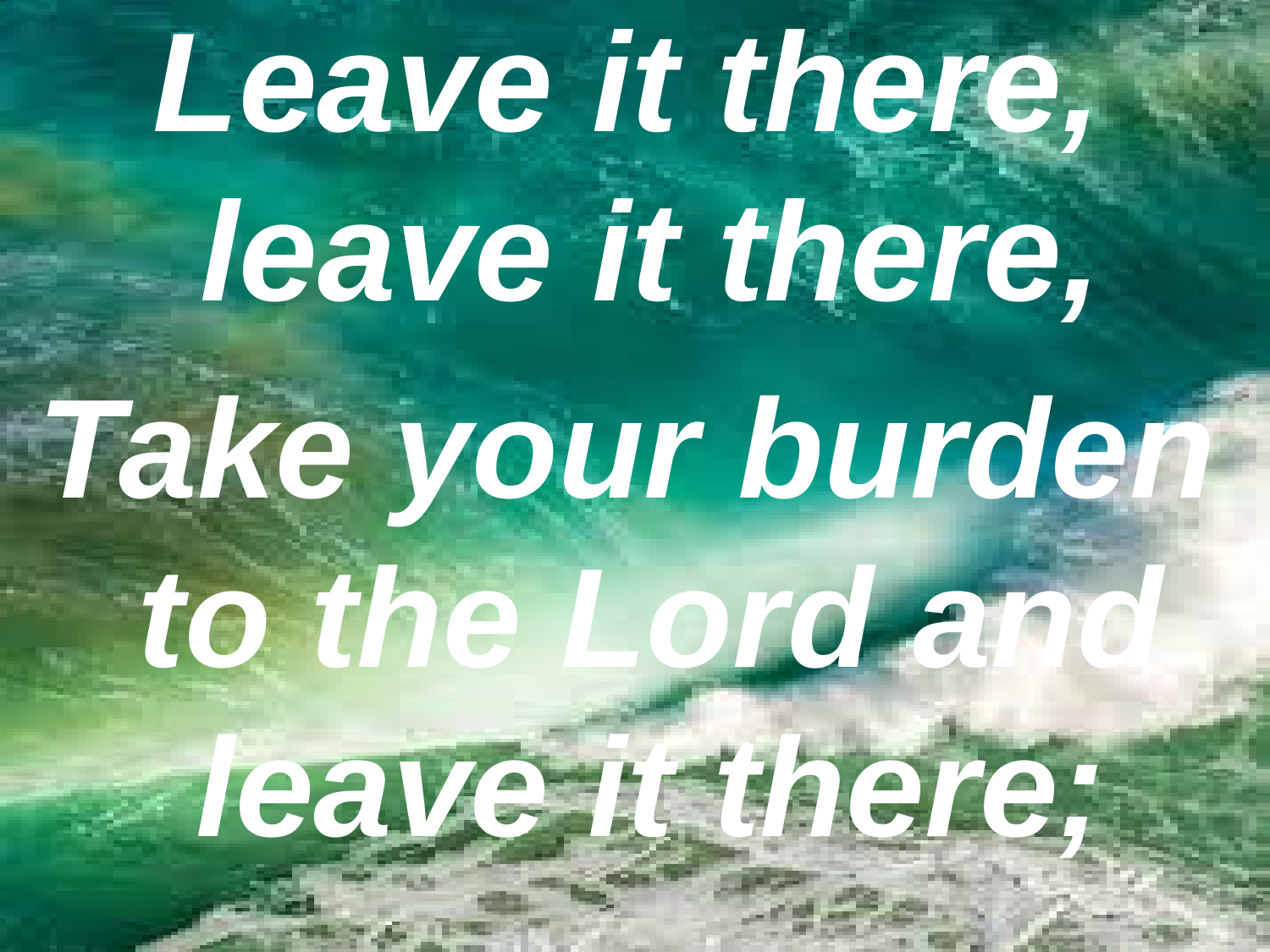

Leave it there, leave it there,
Take your burden to the Lord and leave it there;